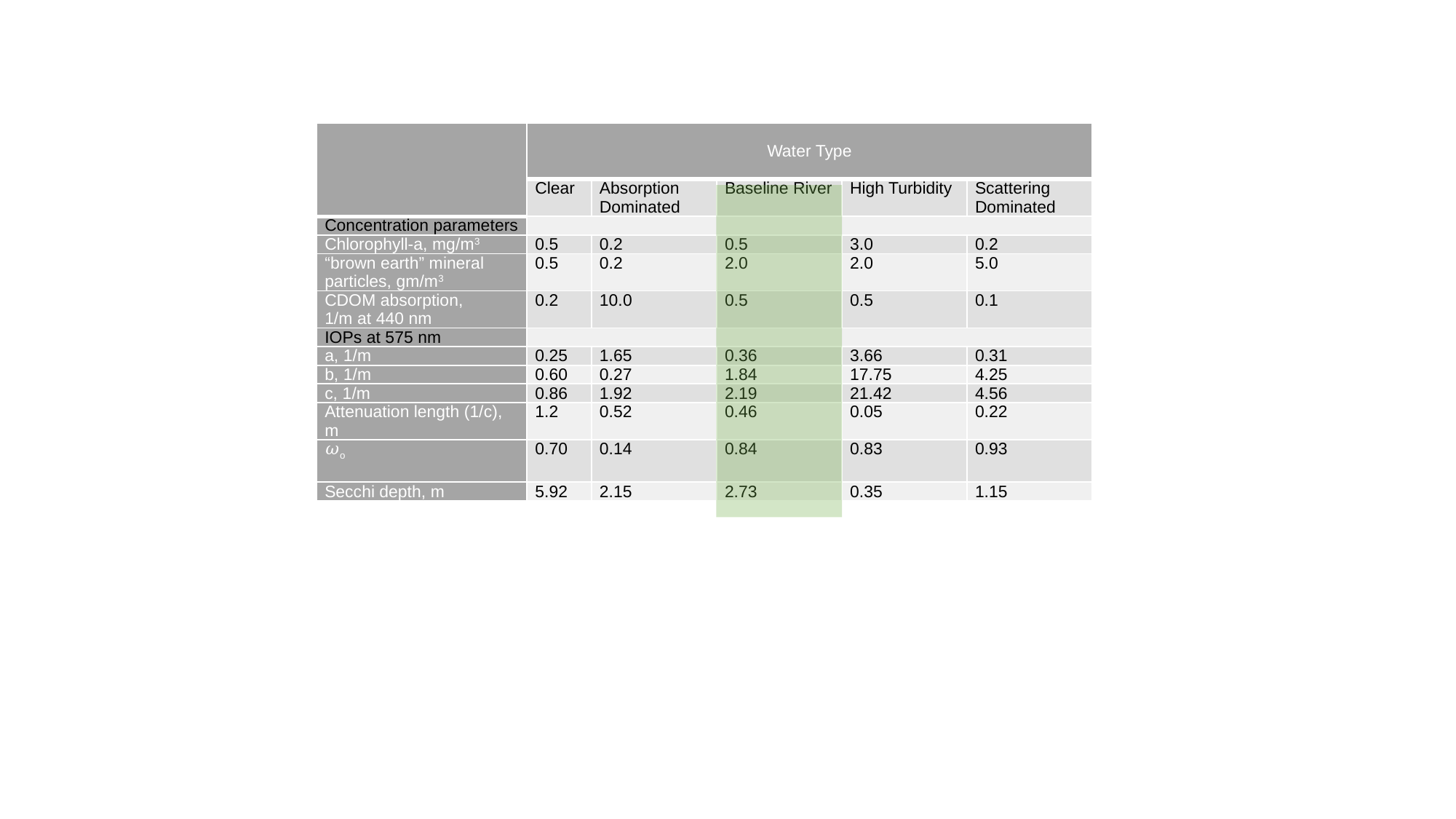

|  | Water Type |  |  |  |  |
| --- | --- | --- | --- | --- | --- |
|  | Clear | Absorption Dominated | Baseline River | High Turbidity | Scattering Dominated |
| Concentration parameters |  |  |  |  |  |
| Chlorophyll-a, mg/m3 | 0.5 | 0.2 | 0.5 | 3.0 | 0.2 |
| “brown earth” mineral particles, gm/m3 | 0.5 | 0.2 | 2.0 | 2.0 | 5.0 |
| CDOM absorption, 1/m at 440 nm | 0.2 | 10.0 | 0.5 | 0.5 | 0.1 |
| IOPs at 575 nm |  |  |  |  |  |
| a, 1/m | 0.25 | 1.65 | 0.36 | 3.66 | 0.31 |
| b, 1/m | 0.60 | 0.27 | 1.84 | 17.75 | 4.25 |
| c, 1/m | 0.86 | 1.92 | 2.19 | 21.42 | 4.56 |
| Attenuation length (1/c), m | 1.2 | 0.52 | 0.46 | 0.05 | 0.22 |
| 𝜔o | 0.70 | 0.14 | 0.84 | 0.83 | 0.93 |
| Secchi depth, m | 5.92 | 2.15 | 2.73 | 0.35 | 1.15 |